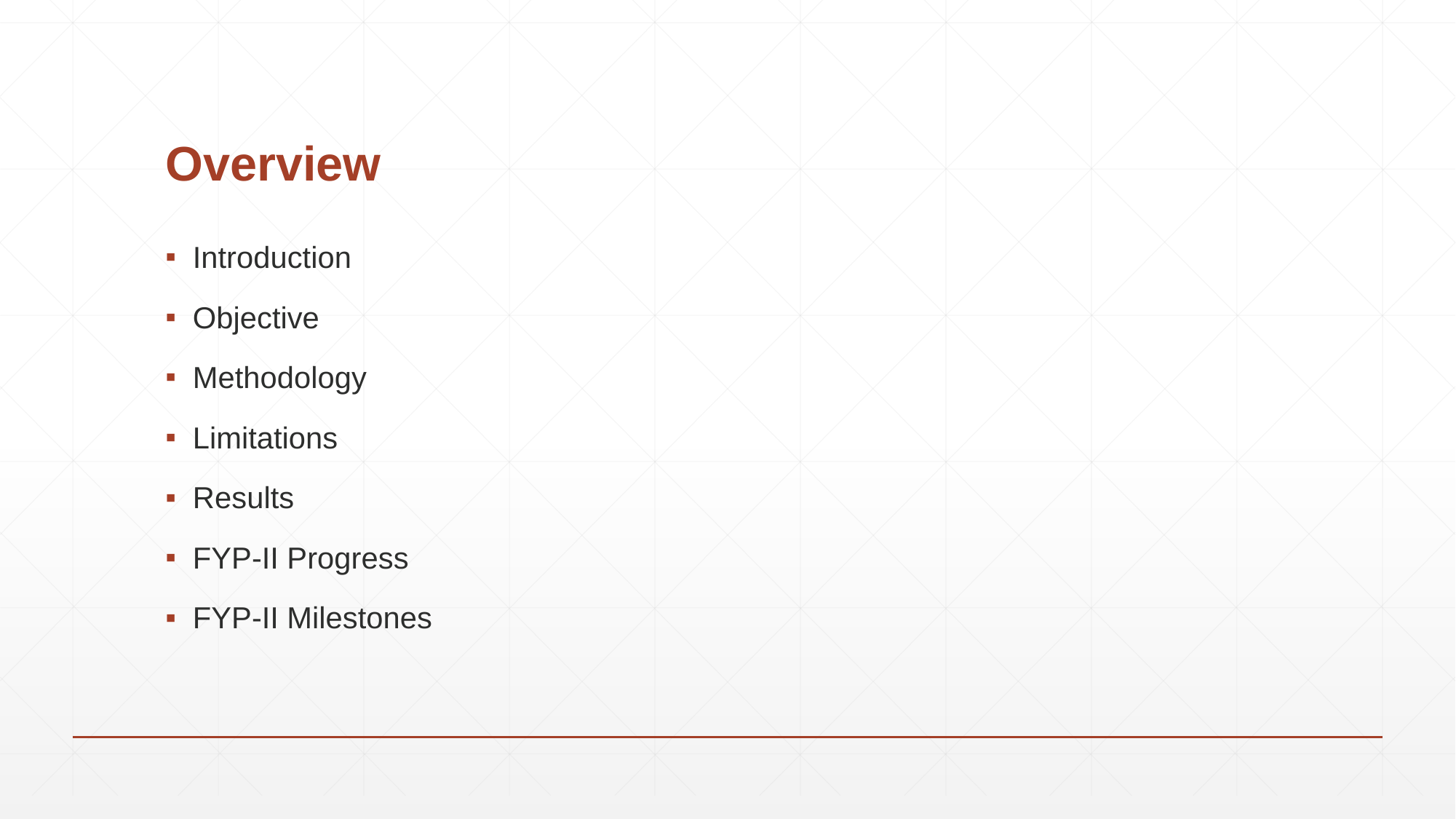

# Overview
Introduction
Objective
Methodology
Limitations
Results
FYP-II Progress
FYP-II Milestones